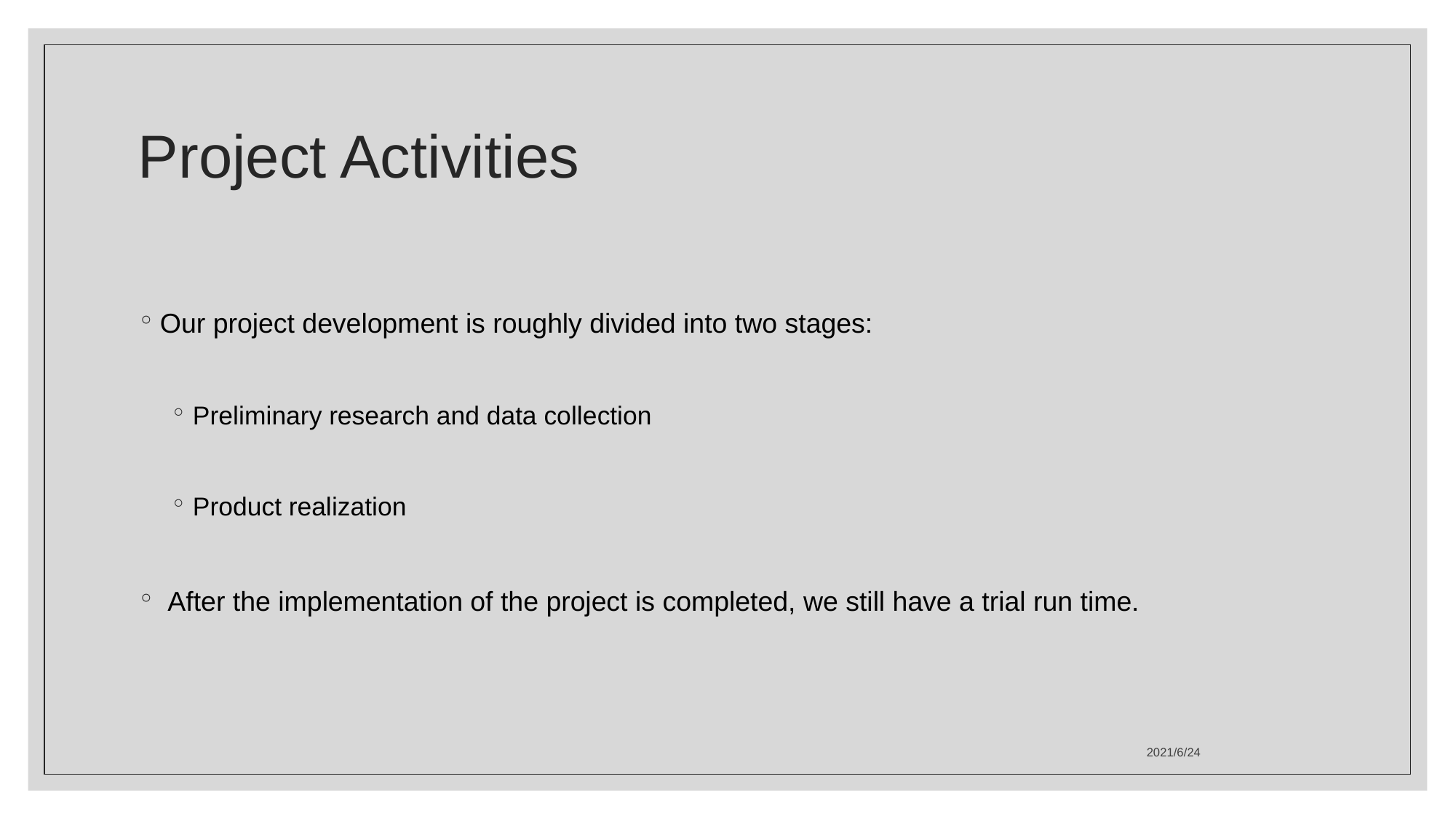

# Project Activities
Our project development is roughly divided into two stages:
Preliminary research and data collection
Product realization
 After the implementation of the project is completed, we still have a trial run time.
2021/6/24